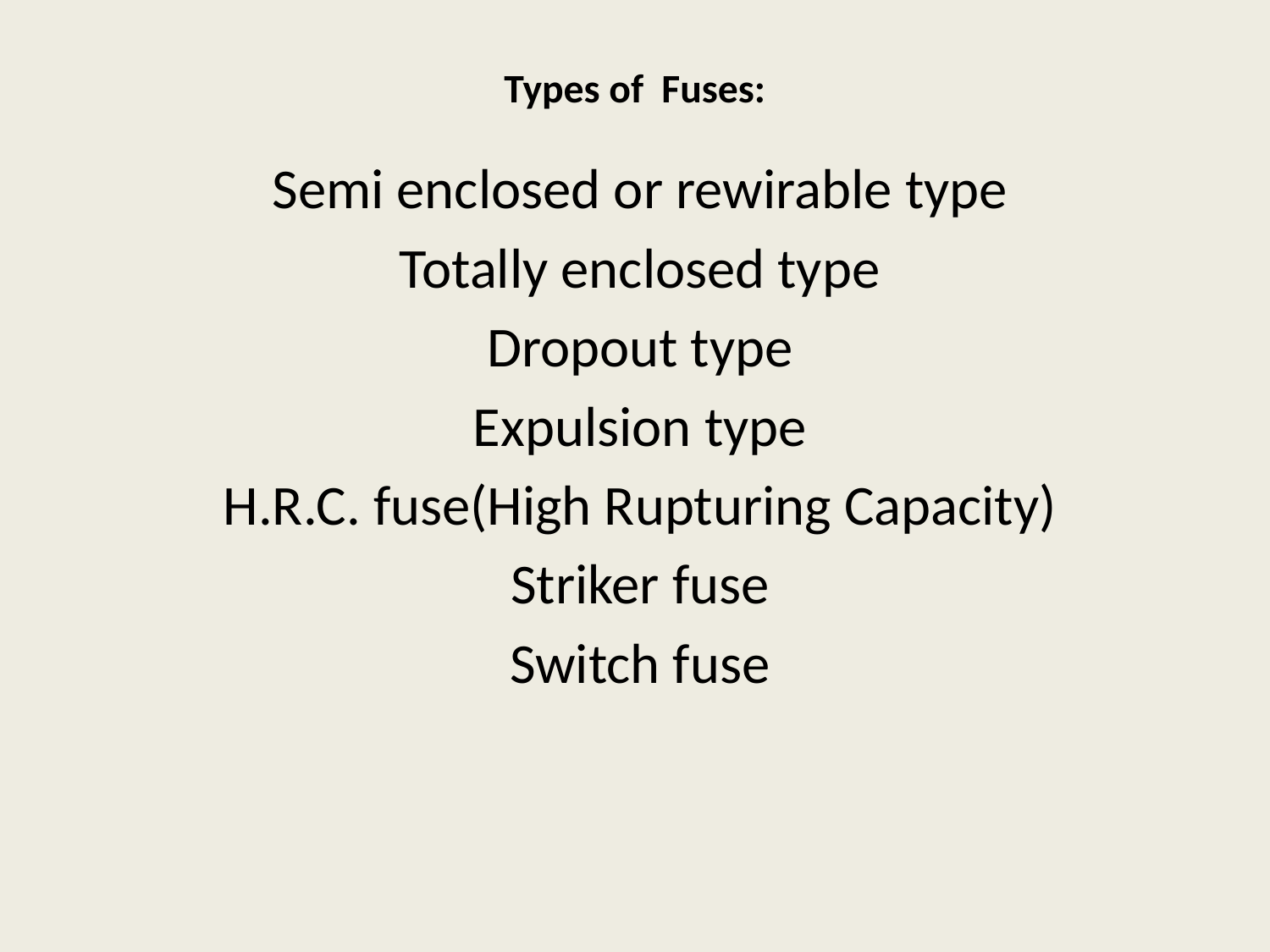

# Types of  Fuses:
Semi enclosed or rewirable type
Totally enclosed type
Dropout type
Expulsion type
H.R.C. fuse(High Rupturing Capacity)
Striker fuse
Switch fuse